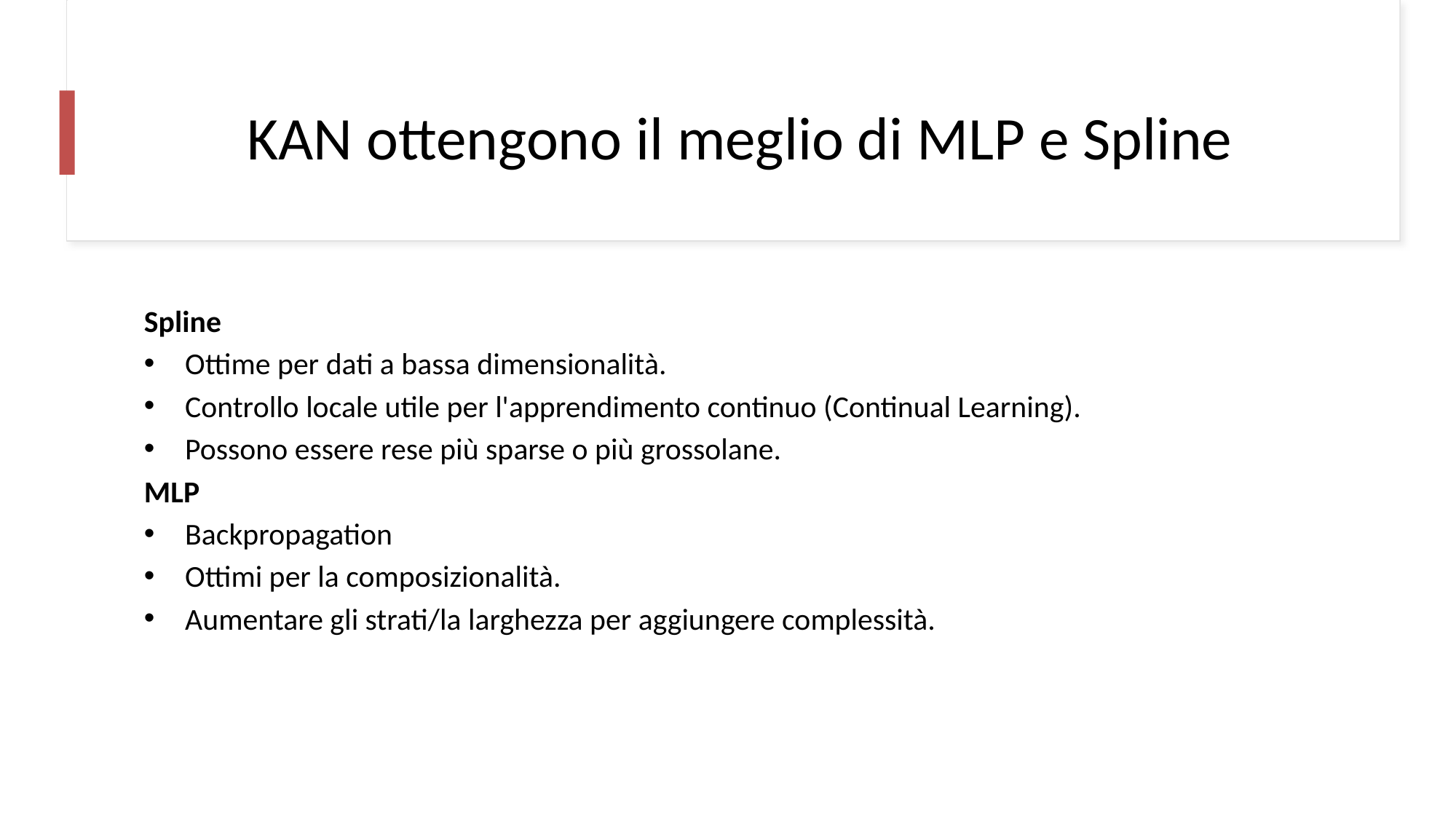

# KAN ottengono il meglio di MLP e Spline

Spline
Ottime per dati a bassa dimensionalità.
Controllo locale utile per l'apprendimento continuo (Continual Learning).
Possono essere rese più sparse o più grossolane.
MLP
Backpropagation
Ottimi per la composizionalità.
Aumentare gli strati/la larghezza per aggiungere complessità.